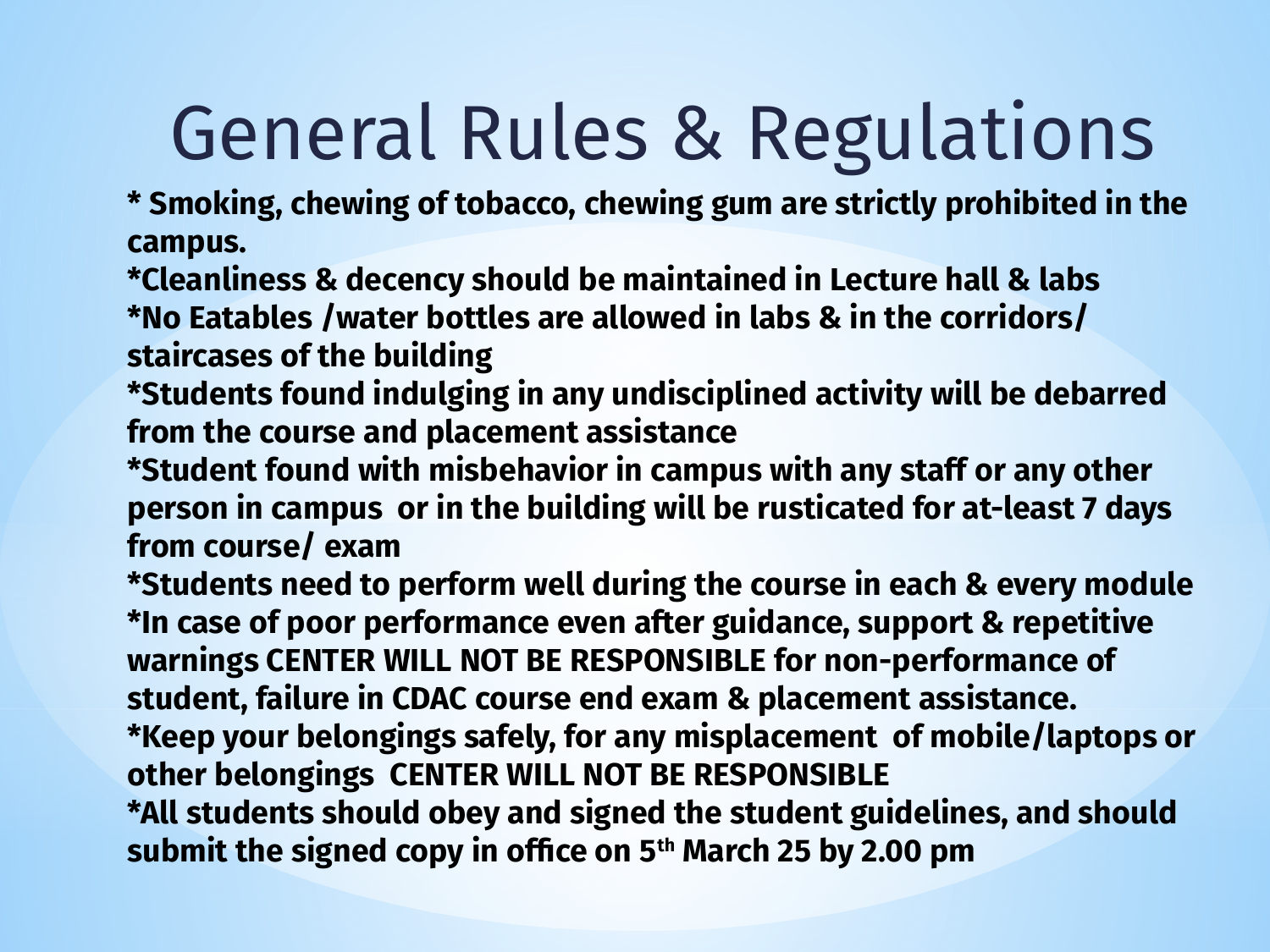

General Rules & Regulations
# * Smoking, chewing of tobacco, chewing gum are strictly prohibited in the campus. *Cleanliness & decency should be maintained in Lecture hall & labs *No Eatables /water bottles are allowed in labs & in the corridors/ staircases of the building *Students found indulging in any undisciplined activity will be debarred from the course and placement assistance *Student found with misbehavior in campus with any staff or any other person in campus  or in the building will be rusticated for at-least 7 days from course/ exam *Students need to perform well during the course in each & every module *In case of poor performance even after guidance, support & repetitive warnings CENTER WILL NOT BE RESPONSIBLE for non-performance of student, failure in CDAC course end exam & placement assistance. *Keep your belongings safely, for any misplacement  of mobile/laptops or other belongings  CENTER WILL NOT BE RESPONSIBLE *All students should obey and signed the student guidelines, and should submit the signed copy in office on 5th March 25 by 2.00 pm